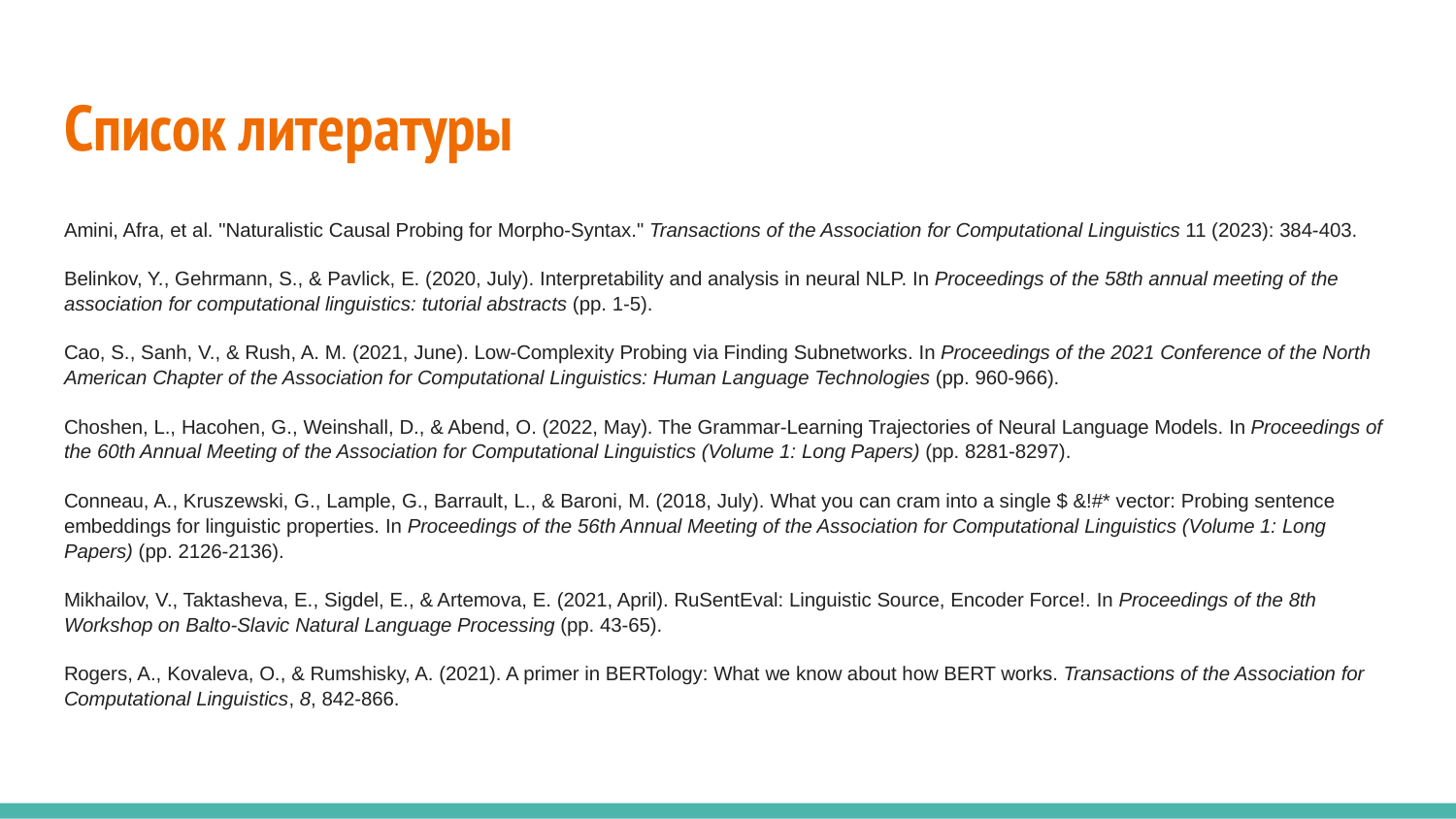

# Список литературы
Amini, Afra, et al. "Naturalistic Causal Probing for Morpho-Syntax." Transactions of the Association for Computational Linguistics 11 (2023): 384-403.
Belinkov, Y., Gehrmann, S., & Pavlick, E. (2020, July). Interpretability and analysis in neural NLP. In Proceedings of the 58th annual meeting of the association for computational linguistics: tutorial abstracts (pp. 1-5).
Cao, S., Sanh, V., & Rush, A. M. (2021, June). Low-Complexity Probing via Finding Subnetworks. In Proceedings of the 2021 Conference of the North American Chapter of the Association for Computational Linguistics: Human Language Technologies (pp. 960-966).
Choshen, L., Hacohen, G., Weinshall, D., & Abend, O. (2022, May). The Grammar-Learning Trajectories of Neural Language Models. In Proceedings of the 60th Annual Meeting of the Association for Computational Linguistics (Volume 1: Long Papers) (pp. 8281-8297).
Conneau, A., Kruszewski, G., Lample, G., Barrault, L., & Baroni, M. (2018, July). What you can cram into a single $ &!#* vector: Probing sentence embeddings for linguistic properties. In Proceedings of the 56th Annual Meeting of the Association for Computational Linguistics (Volume 1: Long Papers) (pp. 2126-2136).
Mikhailov, V., Taktasheva, E., Sigdel, E., & Artemova, E. (2021, April). RuSentEval: Linguistic Source, Encoder Force!. In Proceedings of the 8th Workshop on Balto-Slavic Natural Language Processing (pp. 43-65).
Rogers, A., Kovaleva, O., & Rumshisky, A. (2021). A primer in BERTology: What we know about how BERT works. Transactions of the Association for Computational Linguistics, 8, 842-866.